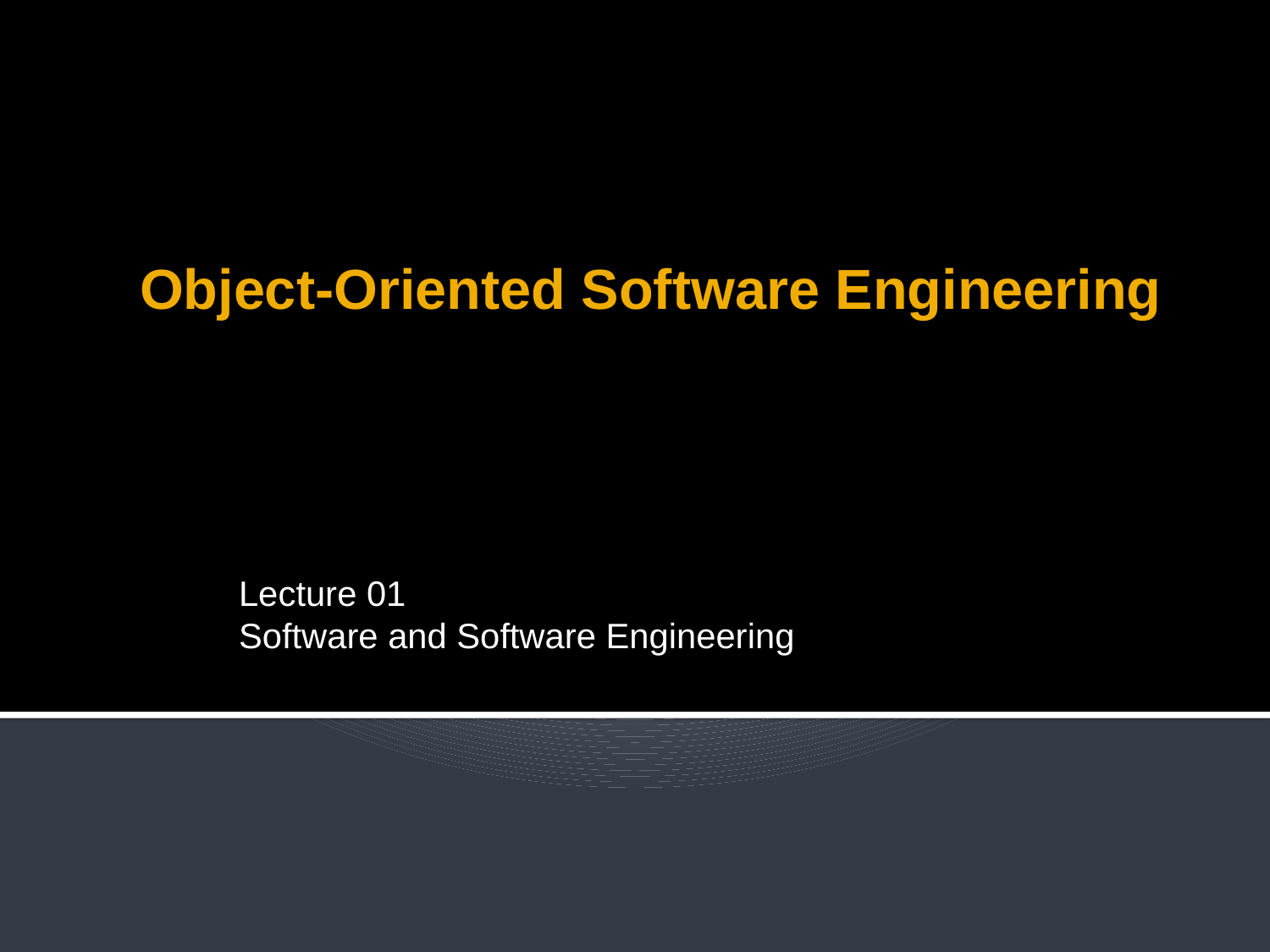

# Object-Oriented Software Engineering
Lecture 01
Software and Software Engineering